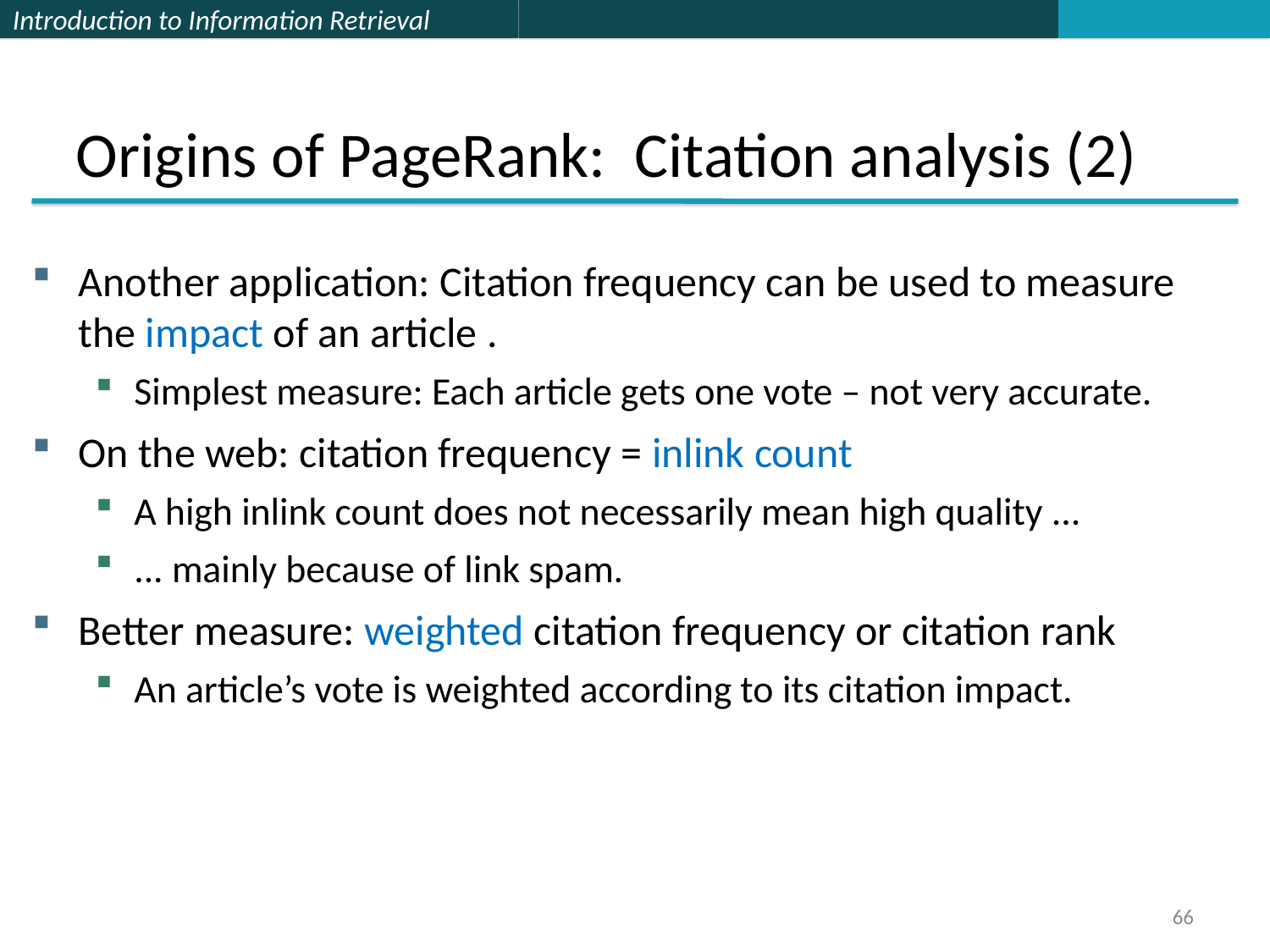

Origins of PageRank:  Citation analysis (2)
Another application: Citation frequency can be used to measure the impact of an article .
Simplest measure: Each article gets one vote – not very accurate.
On the web: citation frequency = inlink count
A high inlink count does not necessarily mean high quality ...
... mainly because of link spam.
Better measure: weighted citation frequency or citation rank
An article’s vote is weighted according to its citation impact.

66